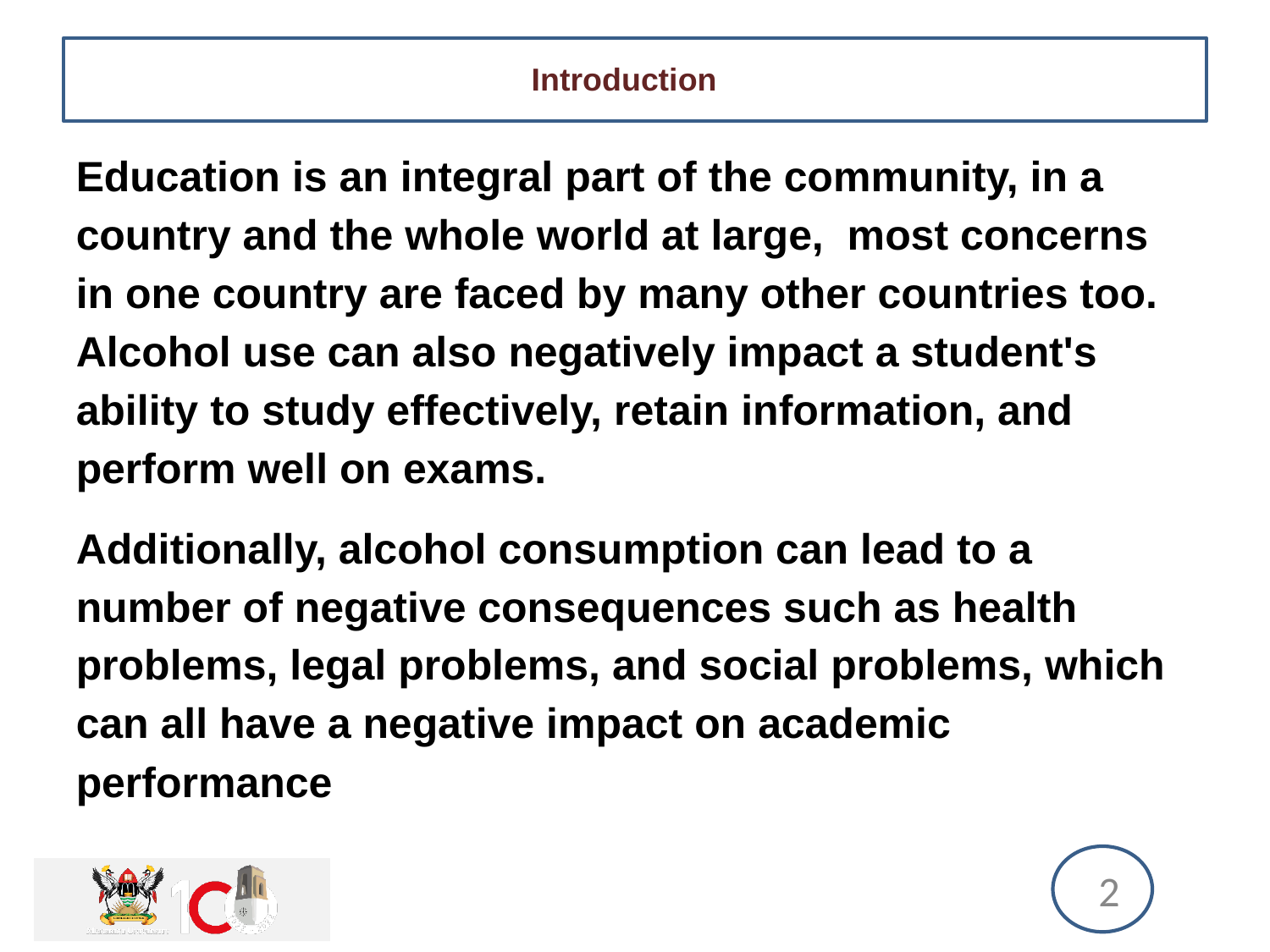

# Introduction
Education is an integral part of the community, in a country and the whole world at large,  most concerns in one country are faced by many other countries too. Alcohol use can also negatively impact a student's ability to study effectively, retain information, and perform well on exams.
Additionally, alcohol consumption can lead to a number of negative consequences such as health problems, legal problems, and social problems, which can all have a negative impact on academic performance